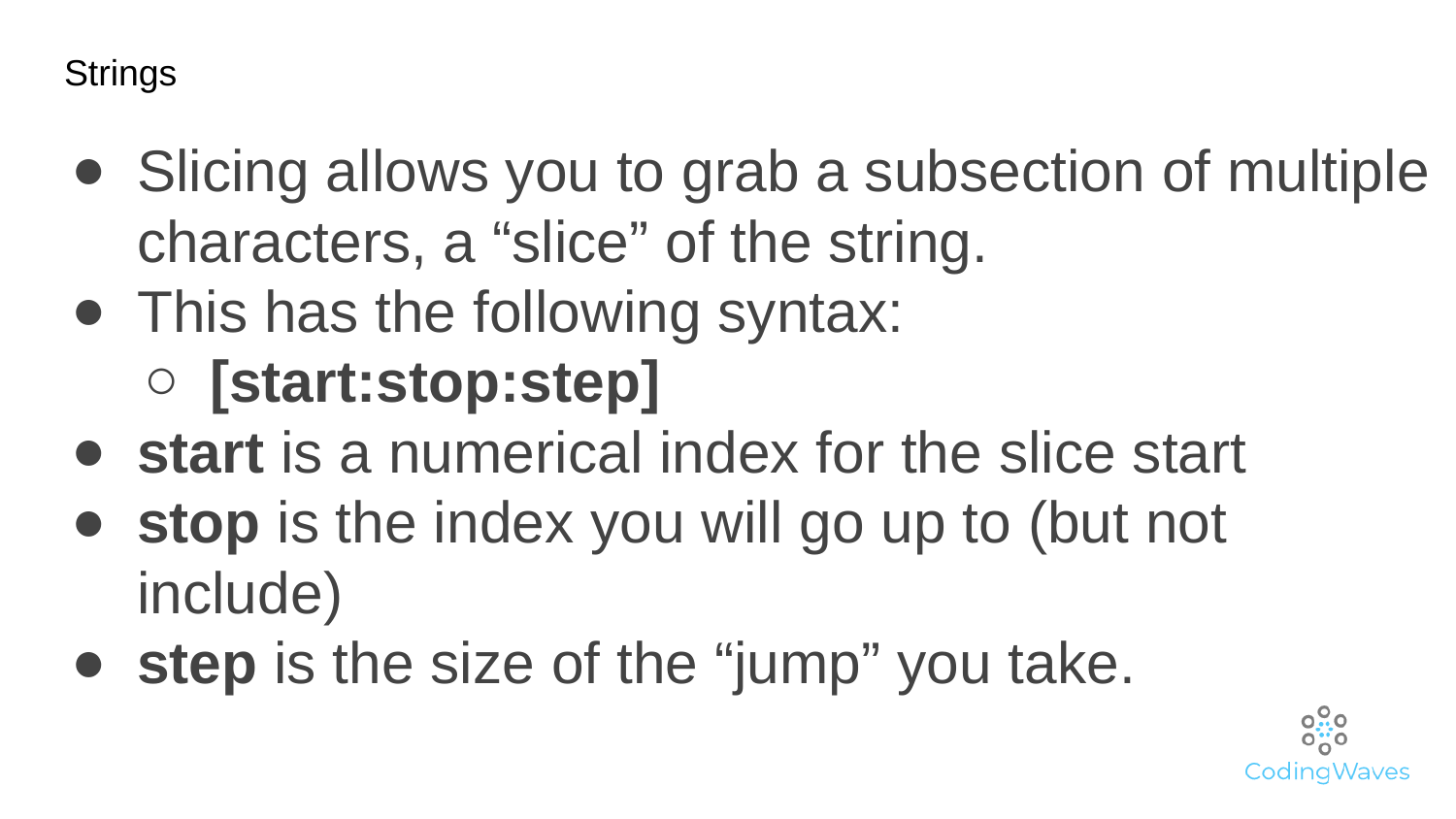

Strings
Slicing allows you to grab a subsection of multiple characters, a “slice” of the string.
This has the following syntax:
[start:stop:step]
start is a numerical index for the slice start
stop is the index you will go up to (but not include)
step is the size of the “jump” you take.